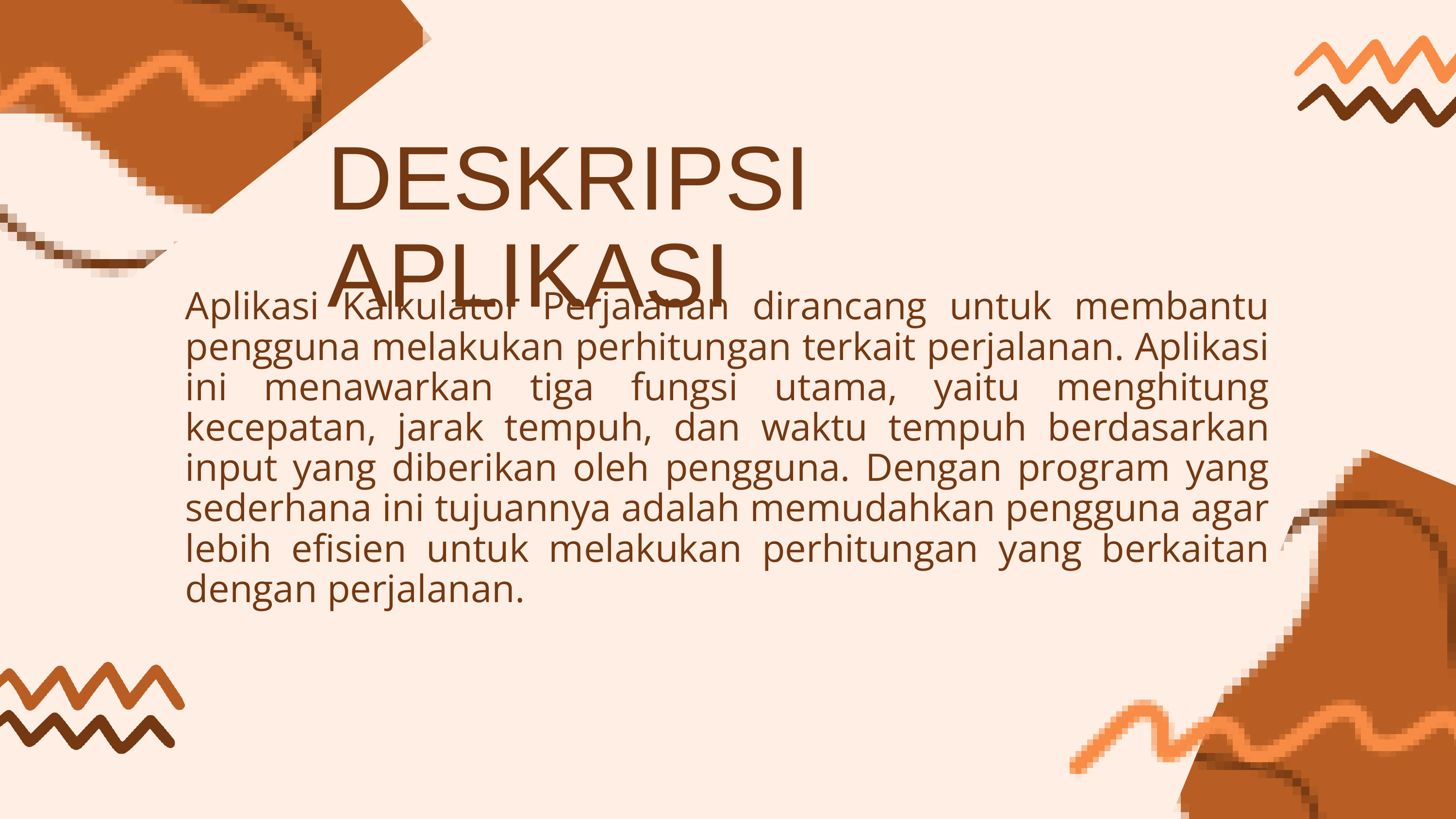

DESKRIPSI APLIKASI
Aplikasi Kalkulator Perjalanan dirancang untuk membantu pengguna melakukan perhitungan terkait perjalanan. Aplikasi ini menawarkan tiga fungsi utama, yaitu menghitung kecepatan, jarak tempuh, dan waktu tempuh berdasarkan input yang diberikan oleh pengguna. Dengan program yang sederhana ini tujuannya adalah memudahkan pengguna agar lebih efisien untuk melakukan perhitungan yang berkaitan dengan perjalanan.